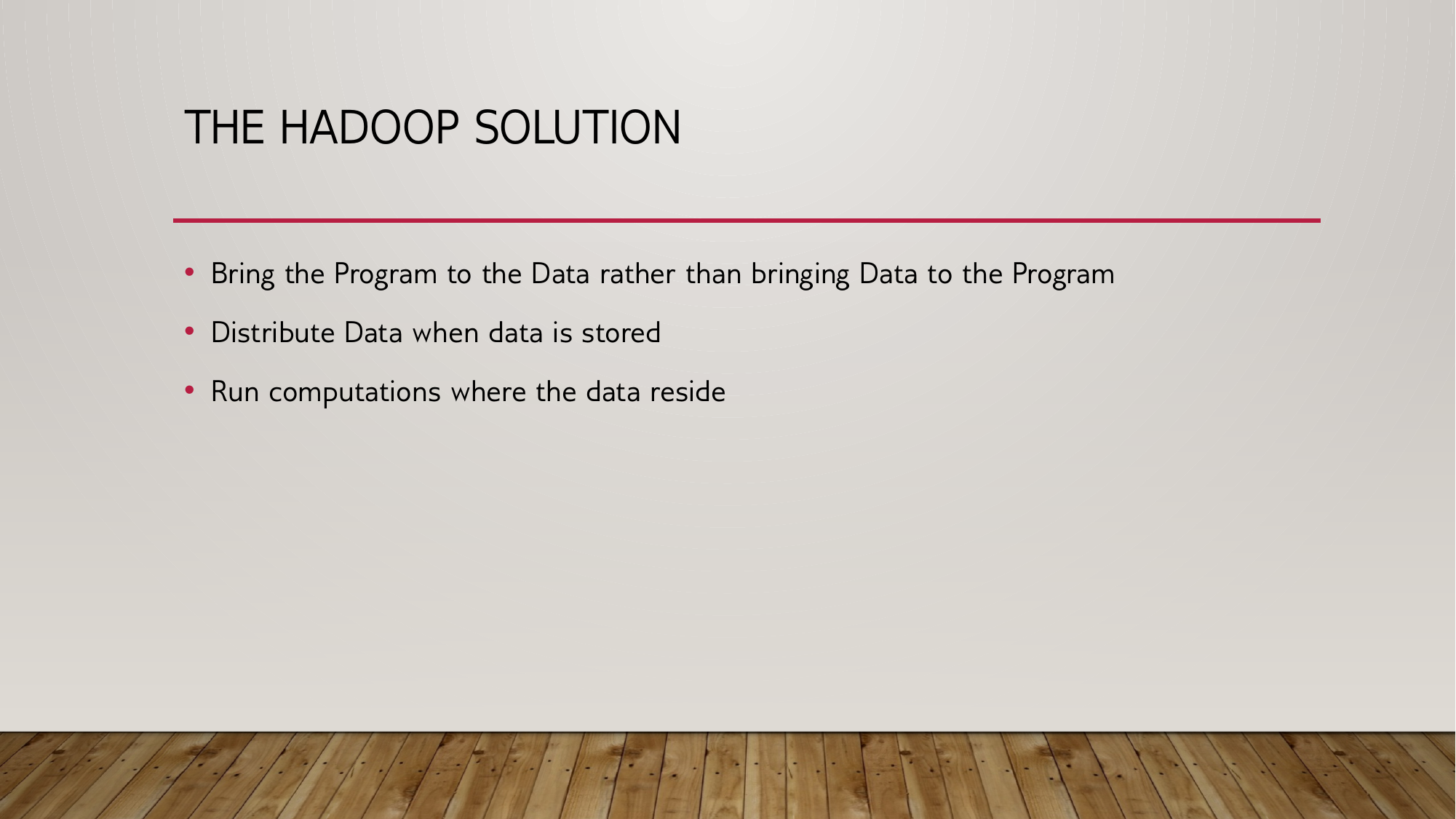

# The Hadoop Solution
Bring the Program to the Data rather than bringing Data to the Program
Distribute Data when data is stored
Run computations where the data reside